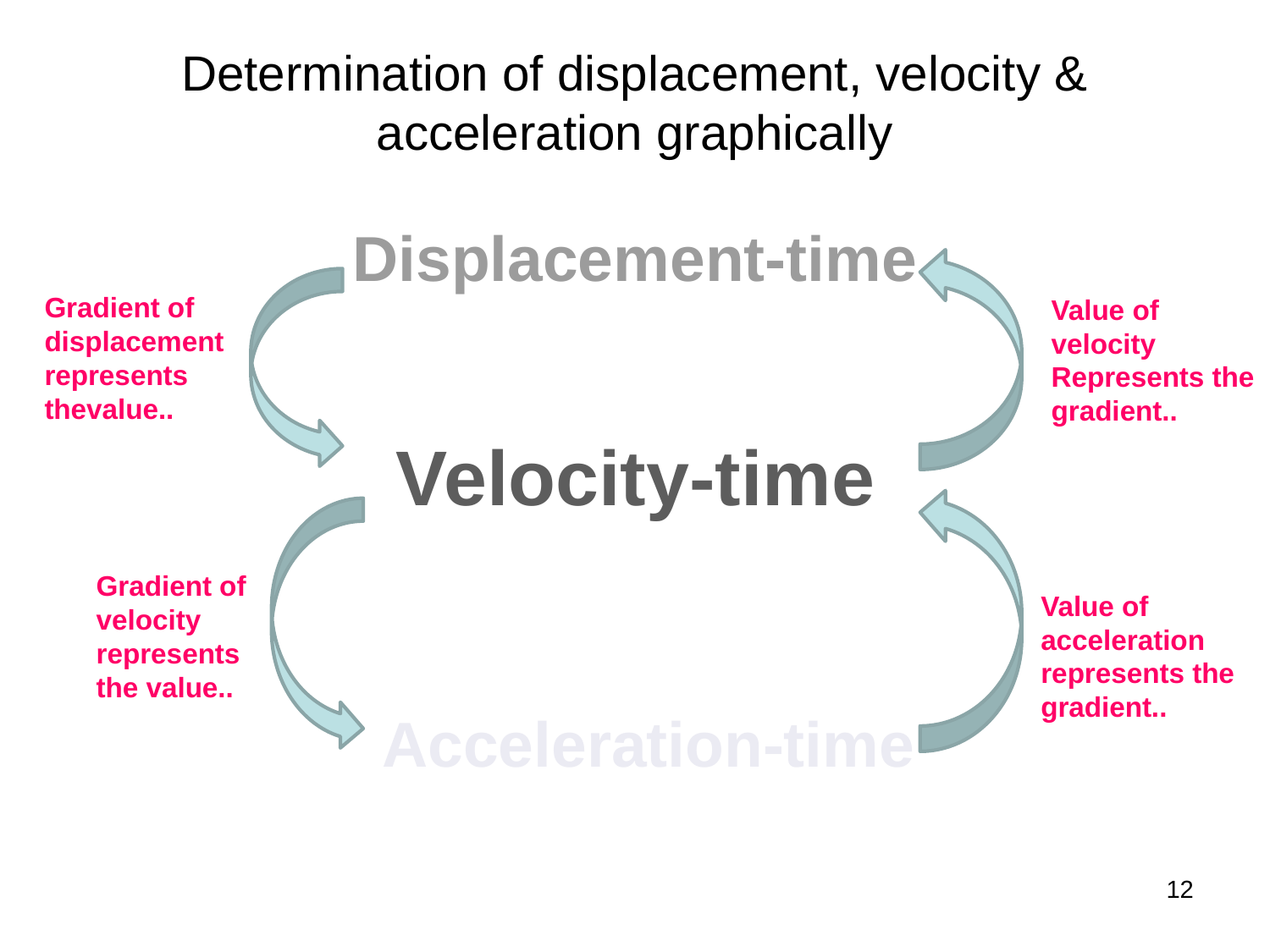

# Determination of displacement, velocity & acceleration graphically
Displacement-time

Gradient of displacement represents
thevalue..
Value of
velocity
Represents the
gradient..
Velocity-time

Gradient of
velocity represents the value..
Value of
acceleration
represents the
gradient..
Acceleration-time
12